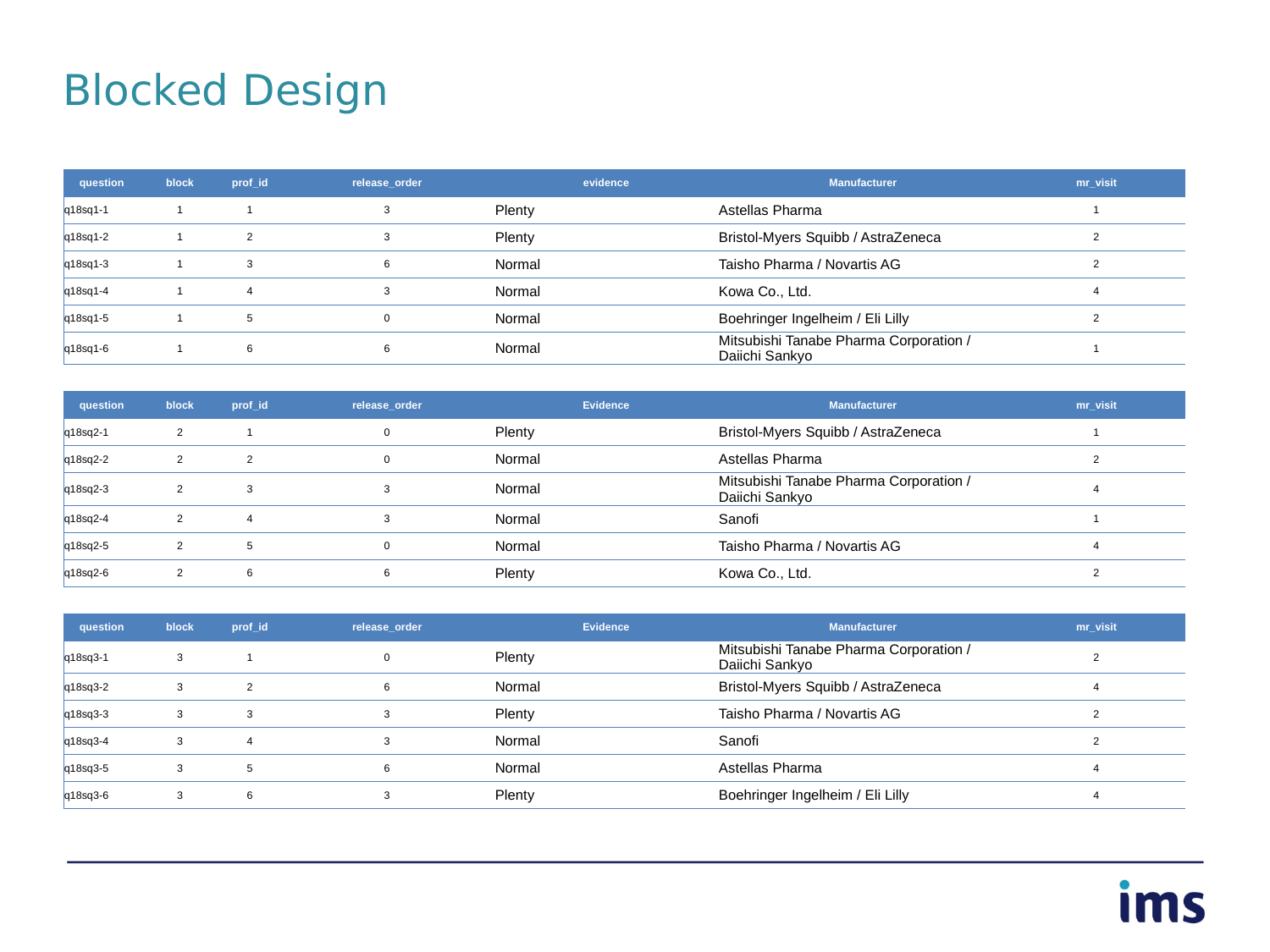

# Blocked Design
| question | block | prof\_id | release\_order | evidence | Manufacturer | mr\_visit |
| --- | --- | --- | --- | --- | --- | --- |
| q18sq1-1 | 1 | 1 | 3 | Plenty | Astellas Pharma | 1 |
| q18sq1-2 | 1 | 2 | 3 | Plenty | Bristol-Myers Squibb / AstraZeneca | 2 |
| q18sq1-3 | 1 | 3 | 6 | Normal | Taisho Pharma / Novartis AG | 2 |
| q18sq1-4 | 1 | 4 | 3 | Normal | Kowa Co., Ltd. | 4 |
| q18sq1-5 | 1 | 5 | 0 | Normal | Boehringer Ingelheim / Eli Lilly | 2 |
| q18sq1-6 | 1 | 6 | 6 | Normal | Mitsubishi Tanabe Pharma Corporation / Daiichi Sankyo | 1 |
|  |  |  |  |  |  |  |
| question | block | prof\_id | release\_order | Evidence | Manufacturer | mr\_visit |
| q18sq2-1 | 2 | 1 | 0 | Plenty | Bristol-Myers Squibb / AstraZeneca | 1 |
| q18sq2-2 | 2 | 2 | 0 | Normal | Astellas Pharma | 2 |
| q18sq2-3 | 2 | 3 | 3 | Normal | Mitsubishi Tanabe Pharma Corporation / Daiichi Sankyo | 4 |
| q18sq2-4 | 2 | 4 | 3 | Normal | Sanofi | 1 |
| q18sq2-5 | 2 | 5 | 0 | Normal | Taisho Pharma / Novartis AG | 4 |
| q18sq2-6 | 2 | 6 | 6 | Plenty | Kowa Co., Ltd. | 2 |
|  |  |  |  |  |  |  |
| question | block | prof\_id | release\_order | Evidence | Manufacturer | mr\_visit |
| q18sq3-1 | 3 | 1 | 0 | Plenty | Mitsubishi Tanabe Pharma Corporation / Daiichi Sankyo | 2 |
| q18sq3-2 | 3 | 2 | 6 | Normal | Bristol-Myers Squibb / AstraZeneca | 4 |
| q18sq3-3 | 3 | 3 | 3 | Plenty | Taisho Pharma / Novartis AG | 2 |
| q18sq3-4 | 3 | 4 | 3 | Normal | Sanofi | 2 |
| q18sq3-5 | 3 | 5 | 6 | Normal | Astellas Pharma | 4 |
| q18sq3-6 | 3 | 6 | 3 | Plenty | Boehringer Ingelheim / Eli Lilly | 4 |